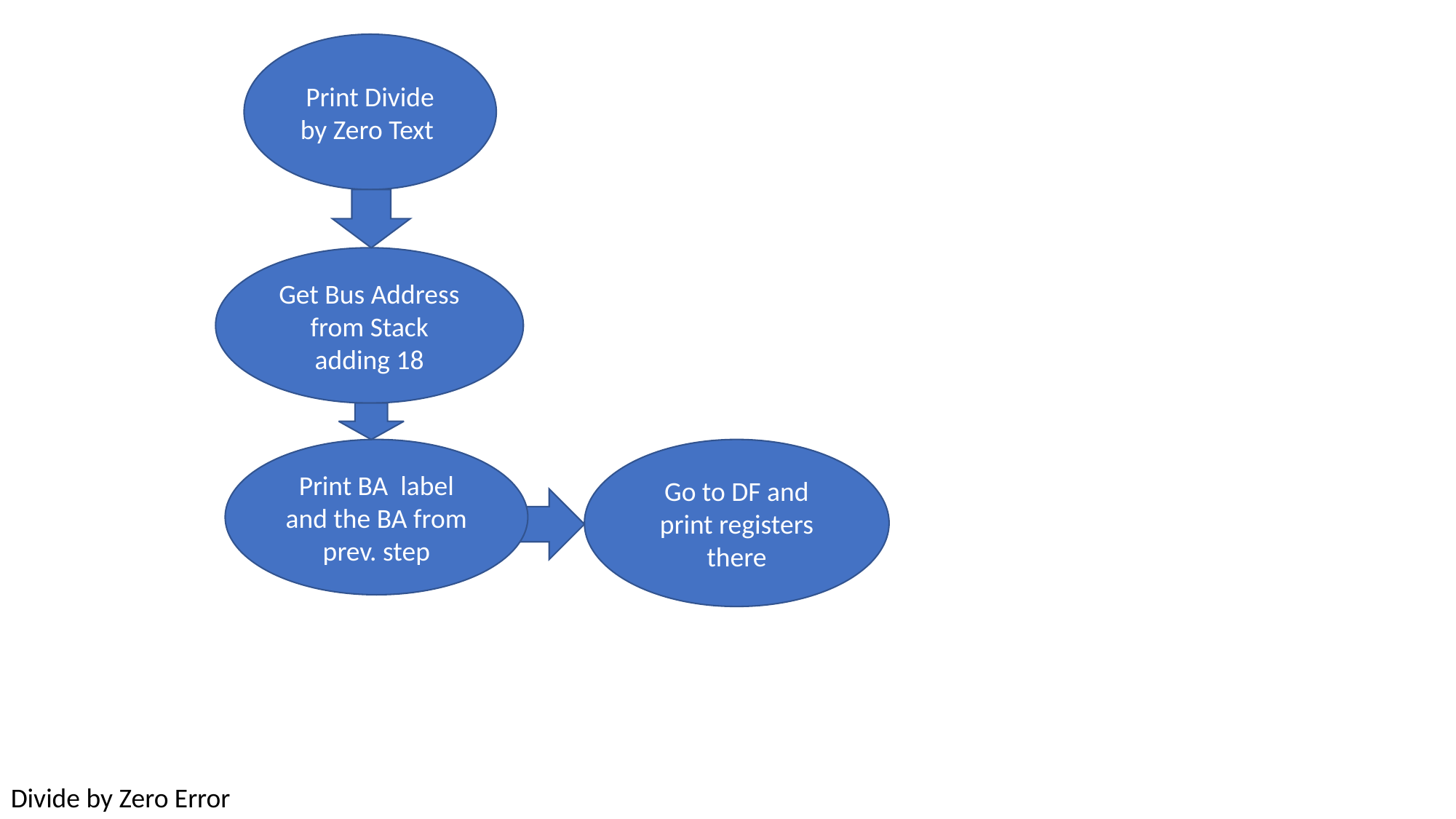

Print Divide by Zero Text

Get Bus Address from Stack adding 18

Print BA  label and the BA from prev. step
Go to DF and print registers there

Divide by Zero Error